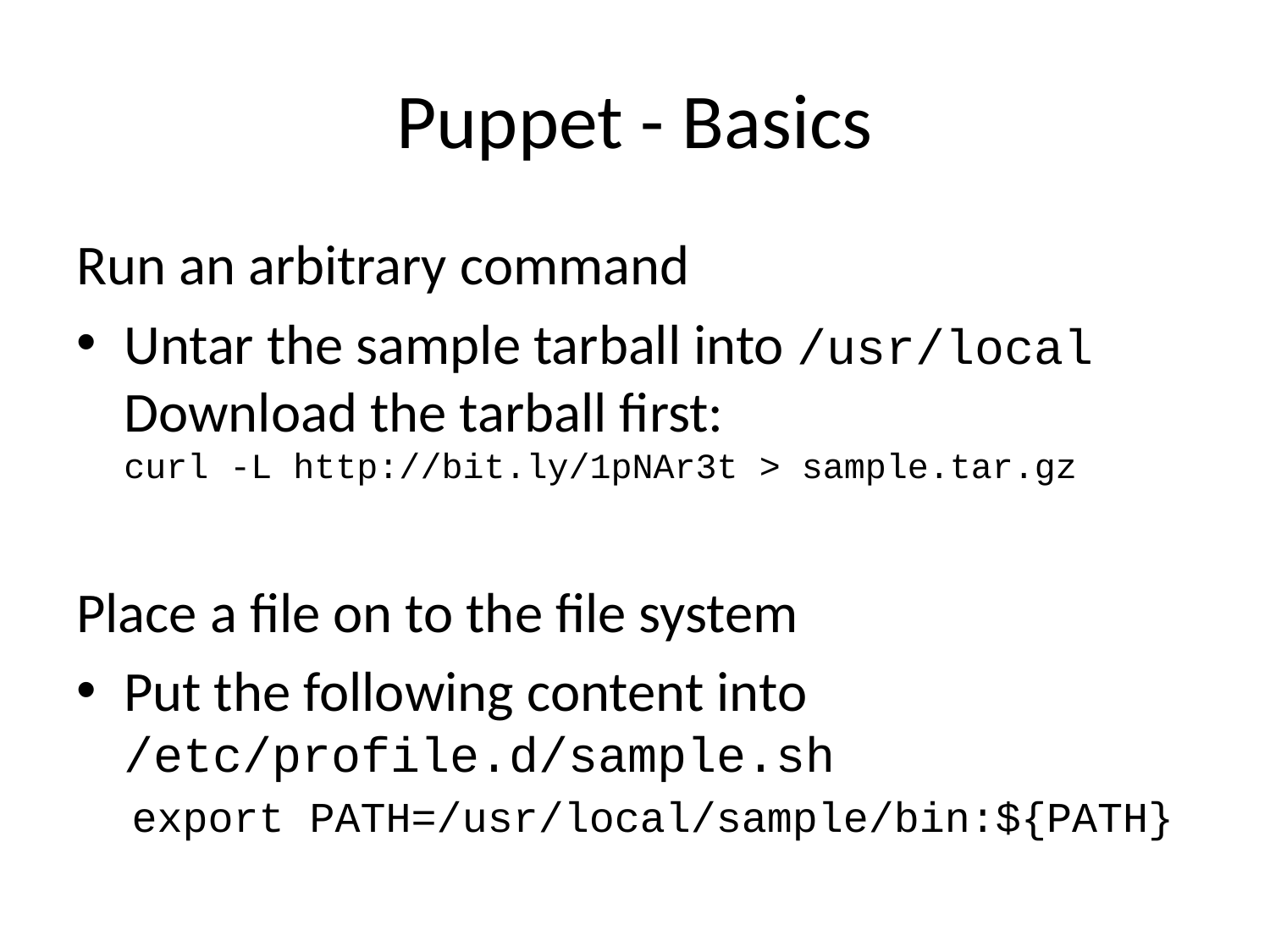

# Puppet - Basics
Run an arbitrary command
Untar the sample tarball into /usr/local
Download the tarball first:
curl -L http://bit.ly/1pNAr3t > sample.tar.gz

Place a file on to the file system
Put the following content into /etc/profile.d/sample.sh
export PATH=/usr/local/sample/bin:${PATH}